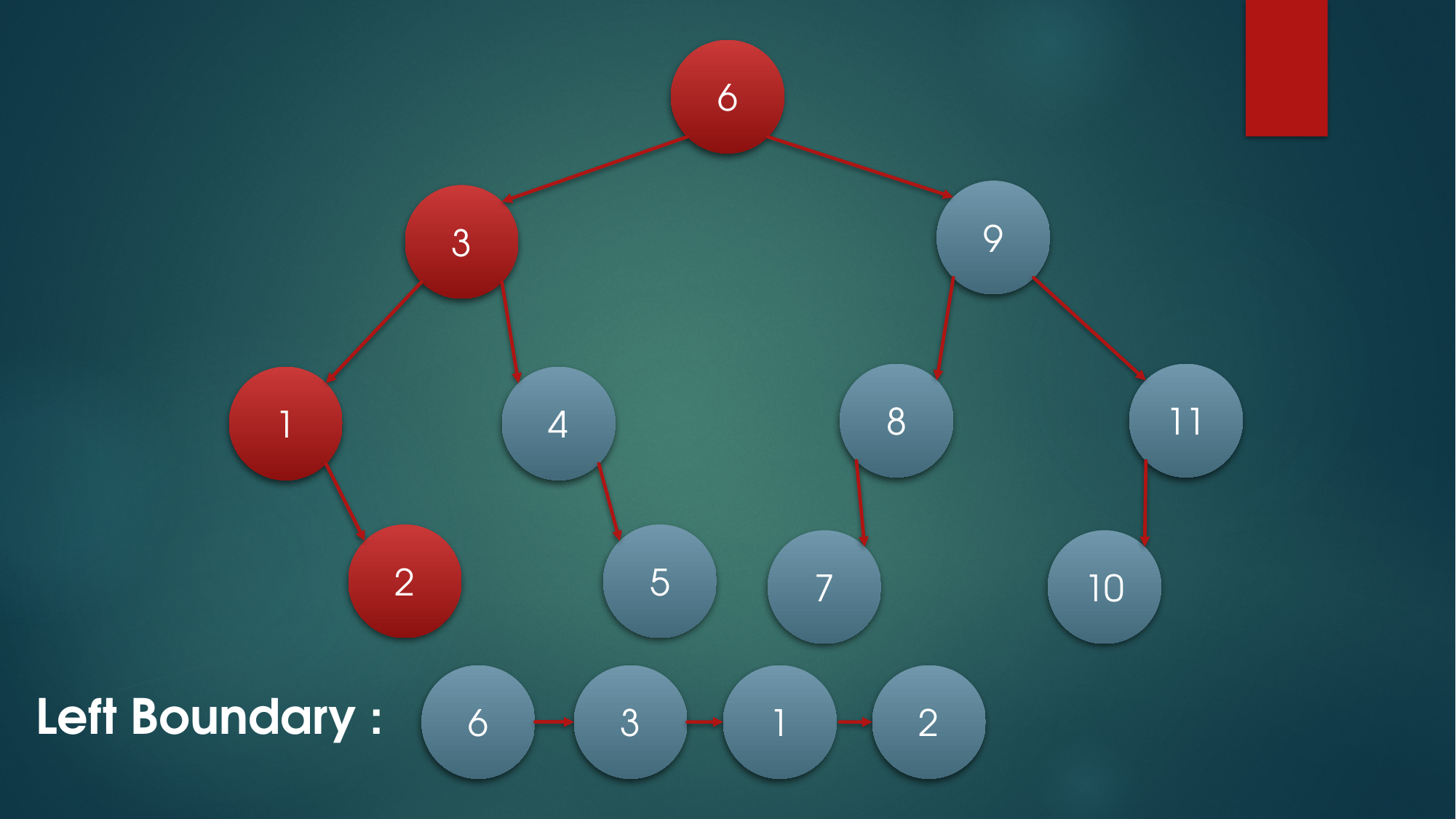

6
9
3
8
11
1
4
2
5
7
10
6
3
1
2
Left Boundary :